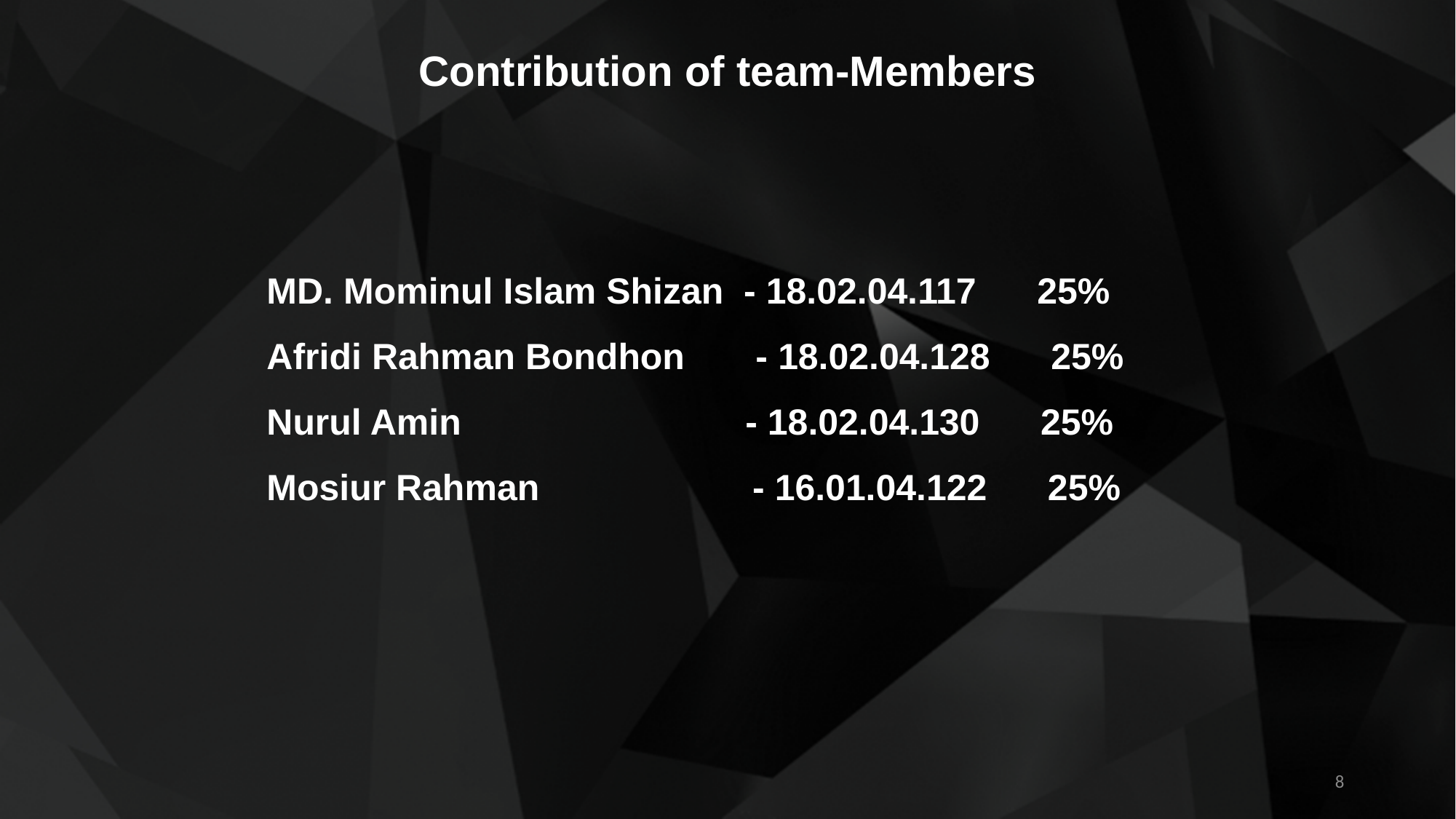

Contribution of team-Members
MD. Mominul Islam Shizan  - 18.02.04.117      25%
Afridi Rahman Bondhon       - 18.02.04.128      25%
Nurul Amin                            - 18.02.04.130      25%
Mosiur Rahman                     - 16.01.04.122      25%
8